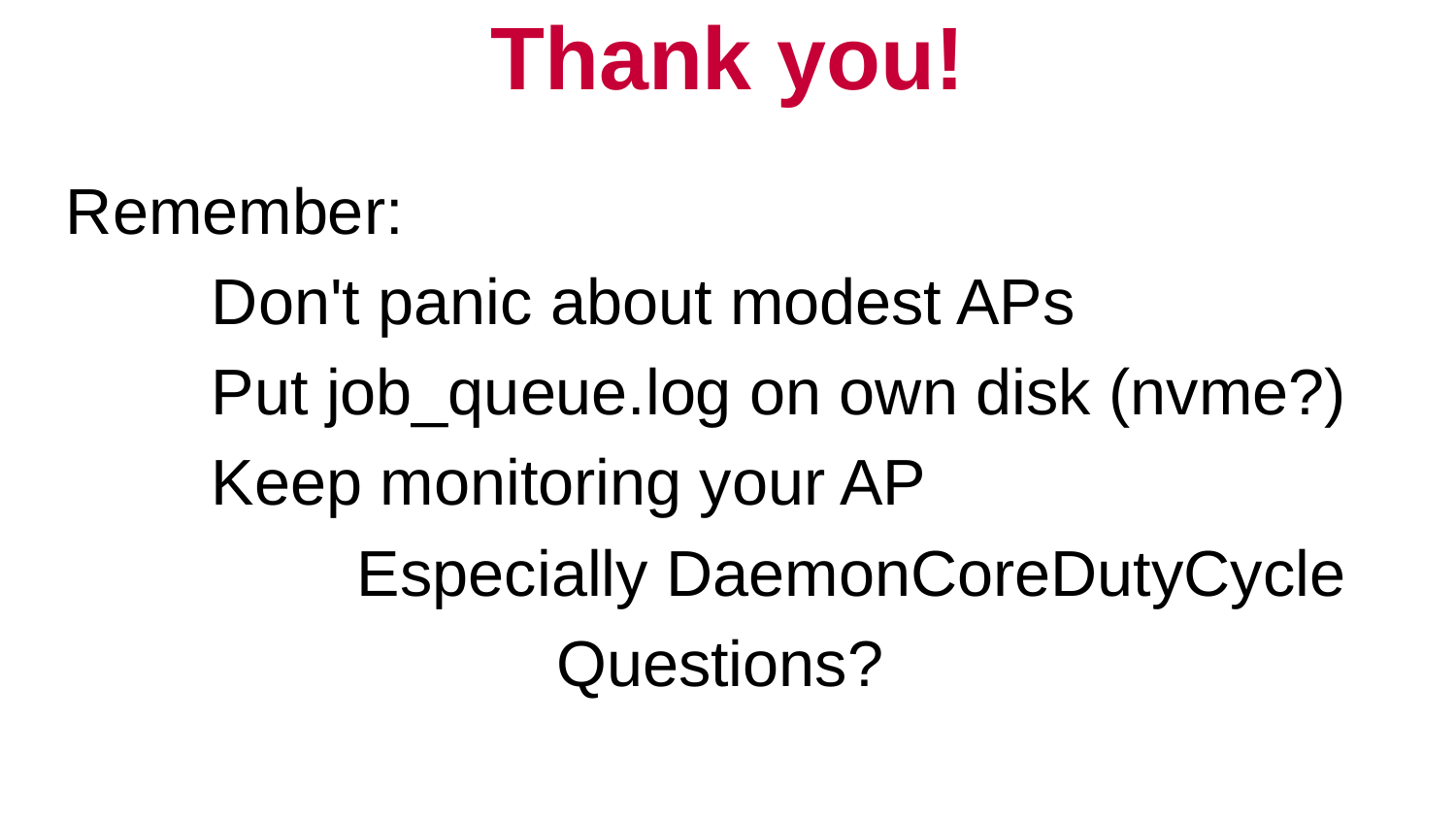

# Thank you!
Remember:
	Don't panic about modest APs
	Put job_queue.log on own disk (nvme?)
	Keep monitoring your AP
		Especially DaemonCoreDutyCycle
Questions?